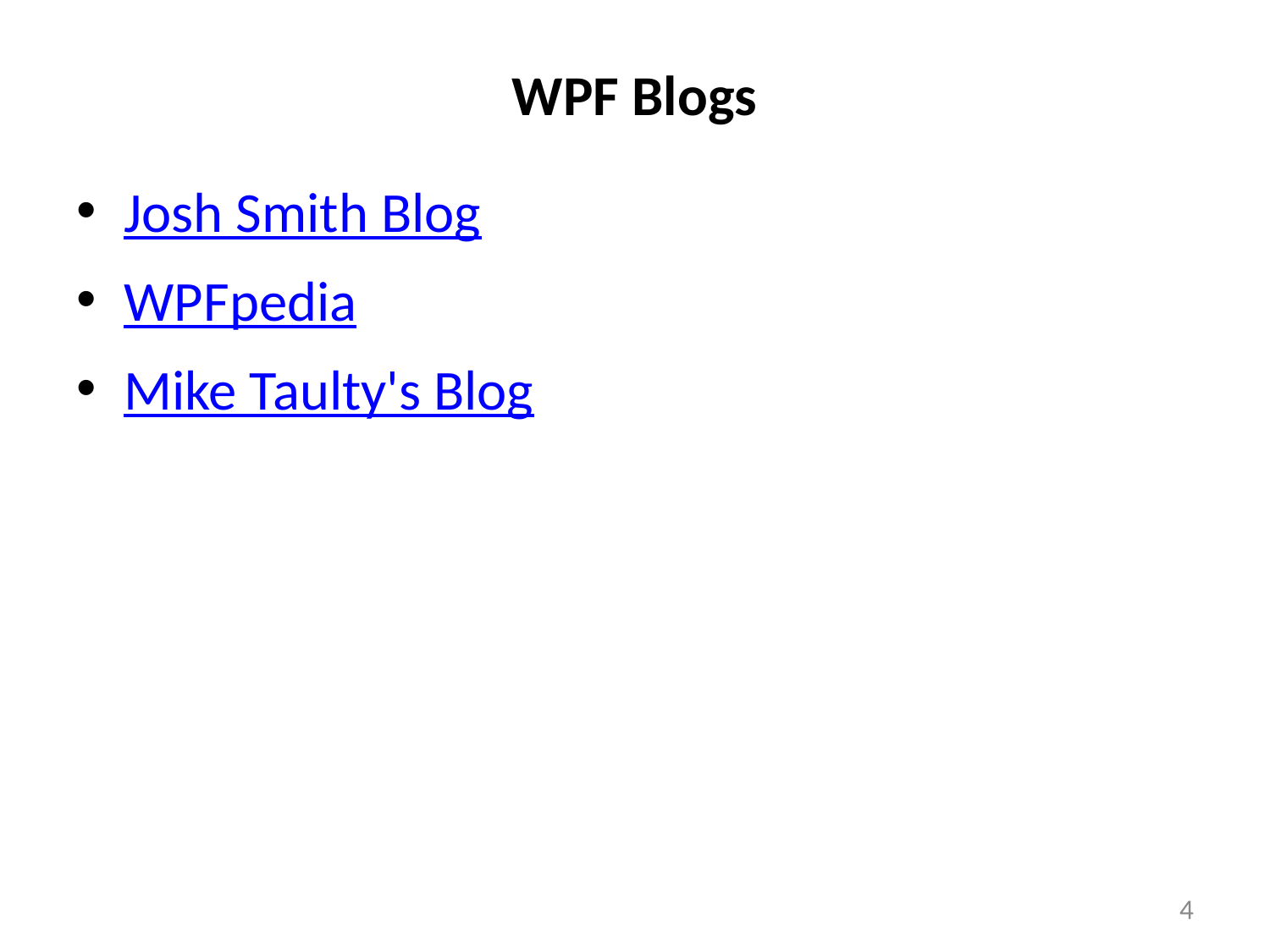

# WPF Blogs
Josh Smith Blog
WPFpedia
Mike Taulty's Blog
4